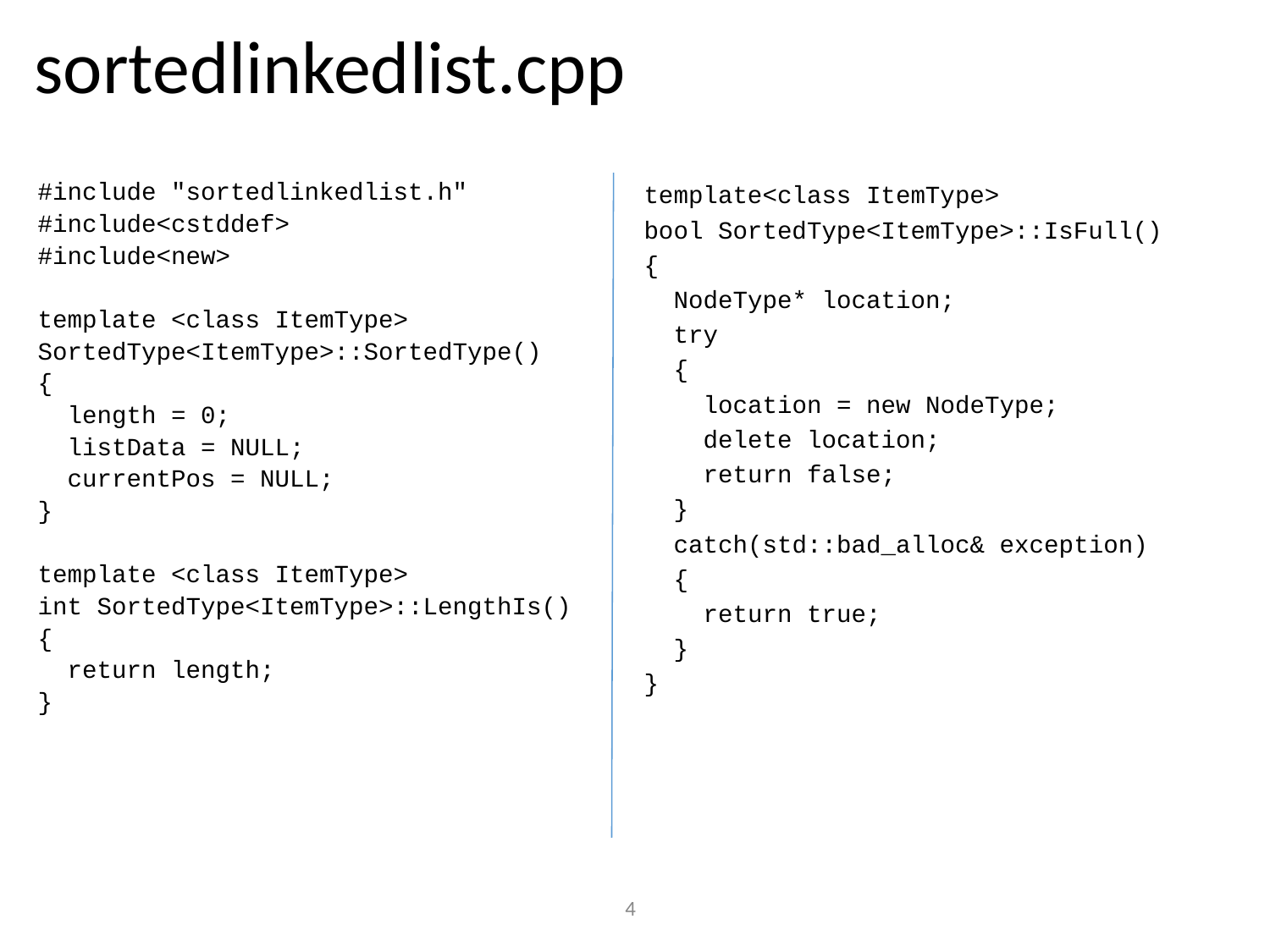

# sortedlinkedlist.cpp
#include "sortedlinkedlist.h"
#include<cstddef>
#include<new>

template <class ItemType>
SortedType<ItemType>::SortedType()
{
  length = 0;
  listData = NULL;
  currentPos = NULL;
}

template <class ItemType>
int SortedType<ItemType>::LengthIs()
{
  return length;
}
template<class ItemType>
bool SortedType<ItemType>::IsFull()
{
  NodeType* location;
  try
  {
    location = new NodeType;
    delete location;
    return false;
  }
  catch(std::bad_alloc& exception)
  {
    return true;
  }
}
4